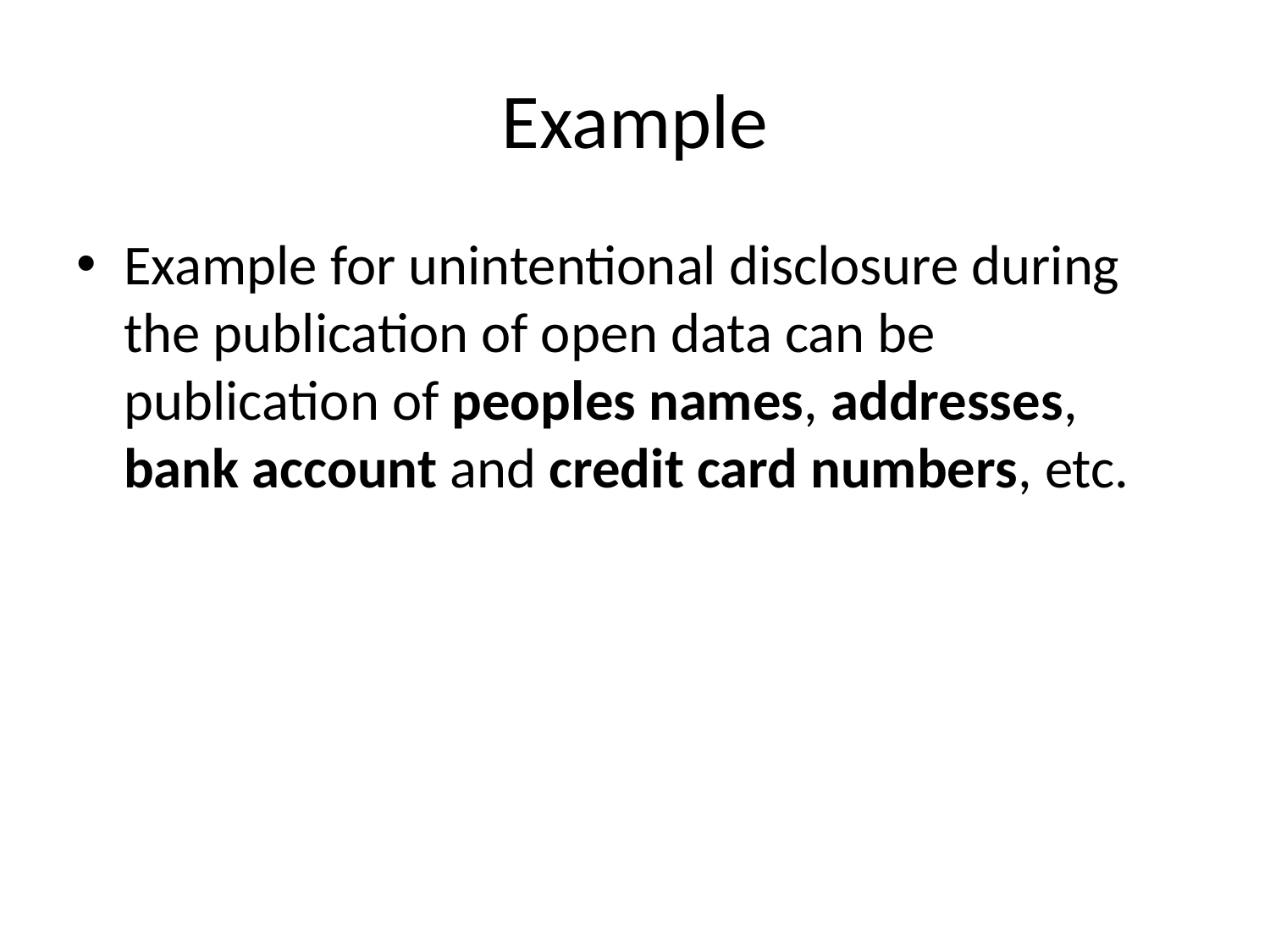

# Example
Example for unintentional disclosure during the publication of open data can be publication of peoples names, addresses, bank account and credit card numbers, etc.